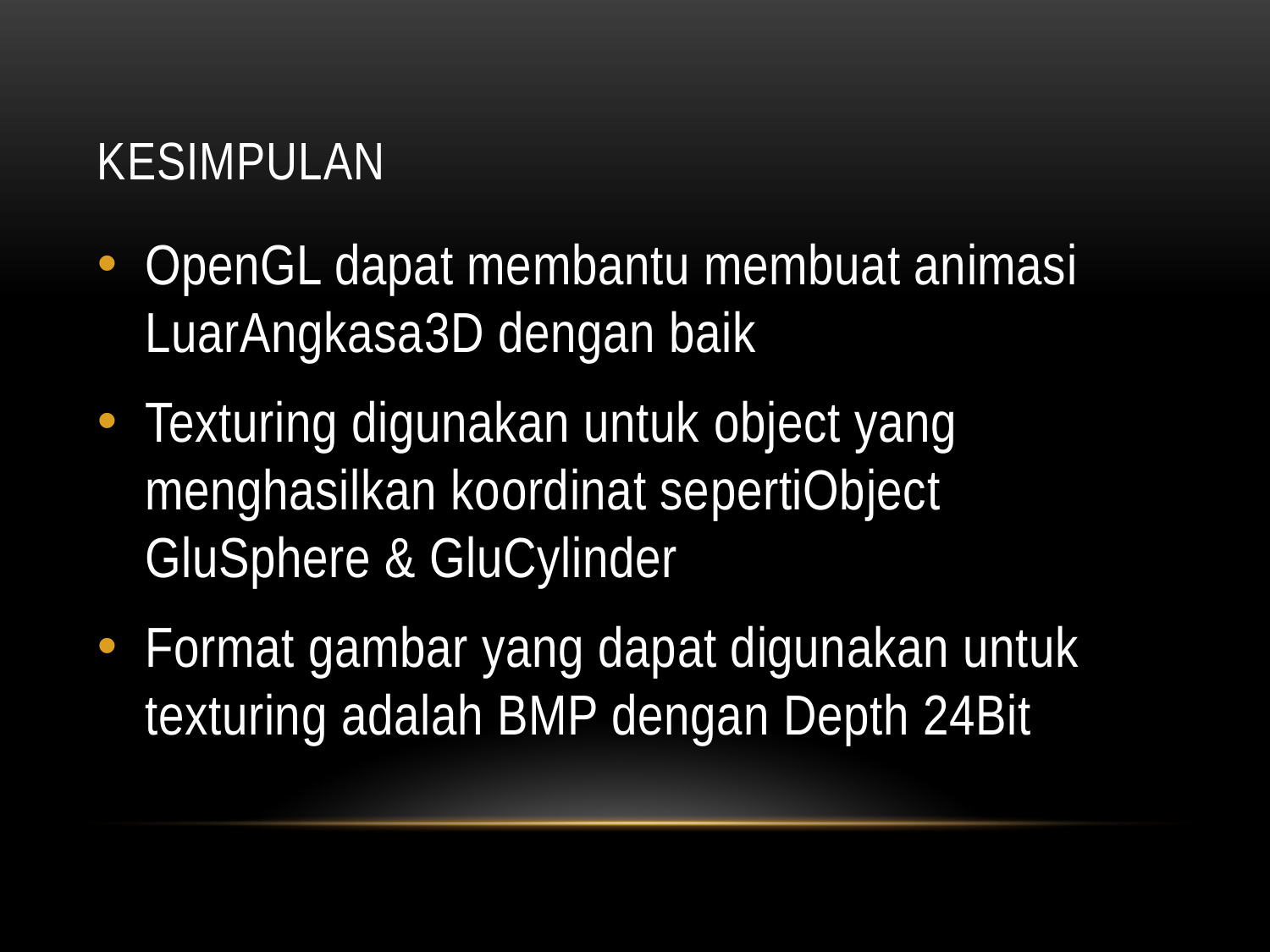

# kesimpulan
OpenGL dapat membantu membuat animasi LuarAngkasa3D dengan baik
Texturing digunakan untuk object yang menghasilkan koordinat sepertiObject GluSphere & GluCylinder
Format gambar yang dapat digunakan untuk texturing adalah BMP dengan Depth 24Bit